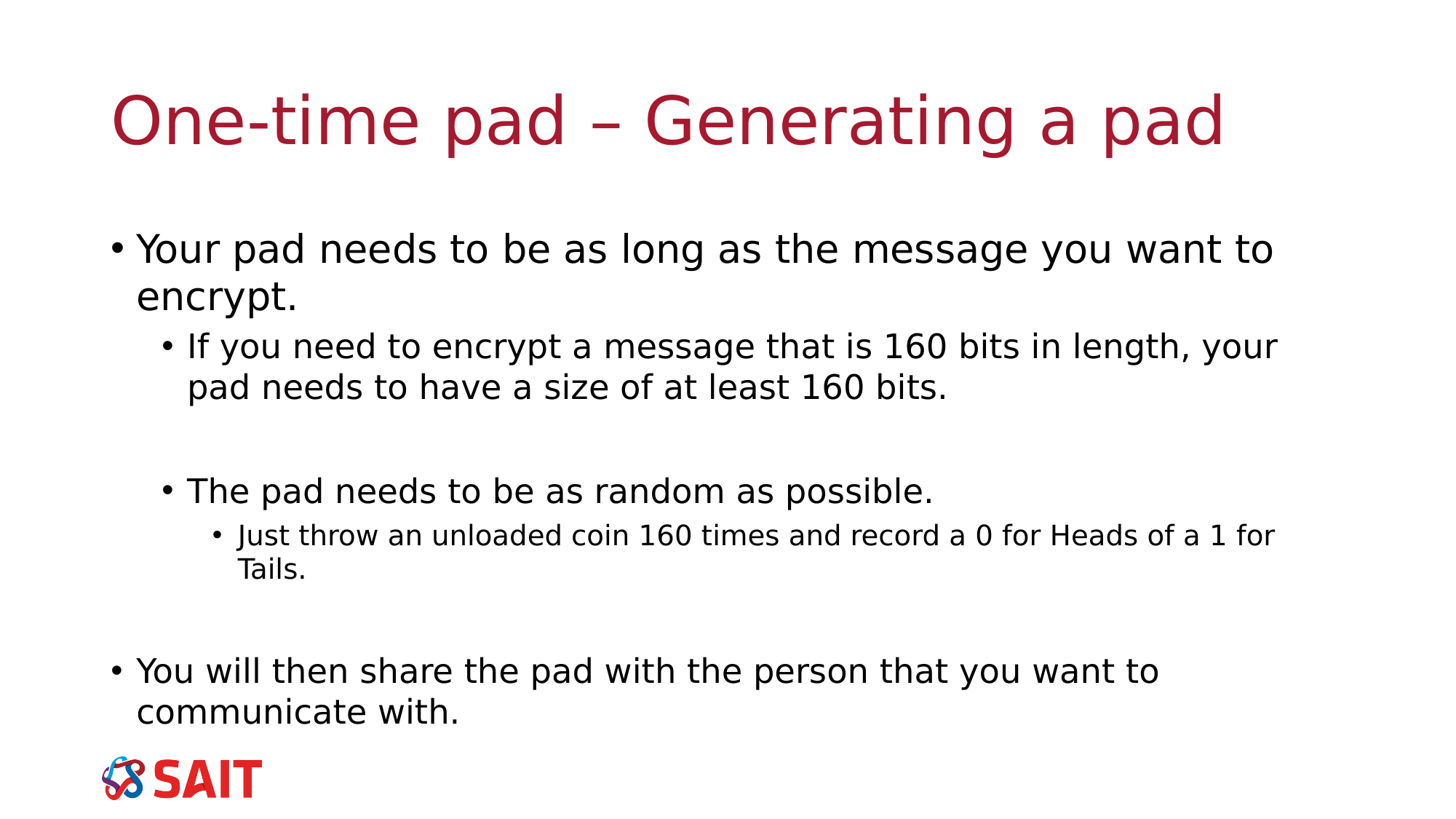

# One-time pad – Generating a pad
Your pad needs to be as long as the message you want to encrypt.
If you need to encrypt a message that is 160 bits in length, your pad needs to have a size of at least 160 bits.

The pad needs to be as random as possible.
Just throw an unloaded coin 160 times and record a 0 for Heads of a 1 for Tails.

You will then share the pad with the person that you want to communicate with.